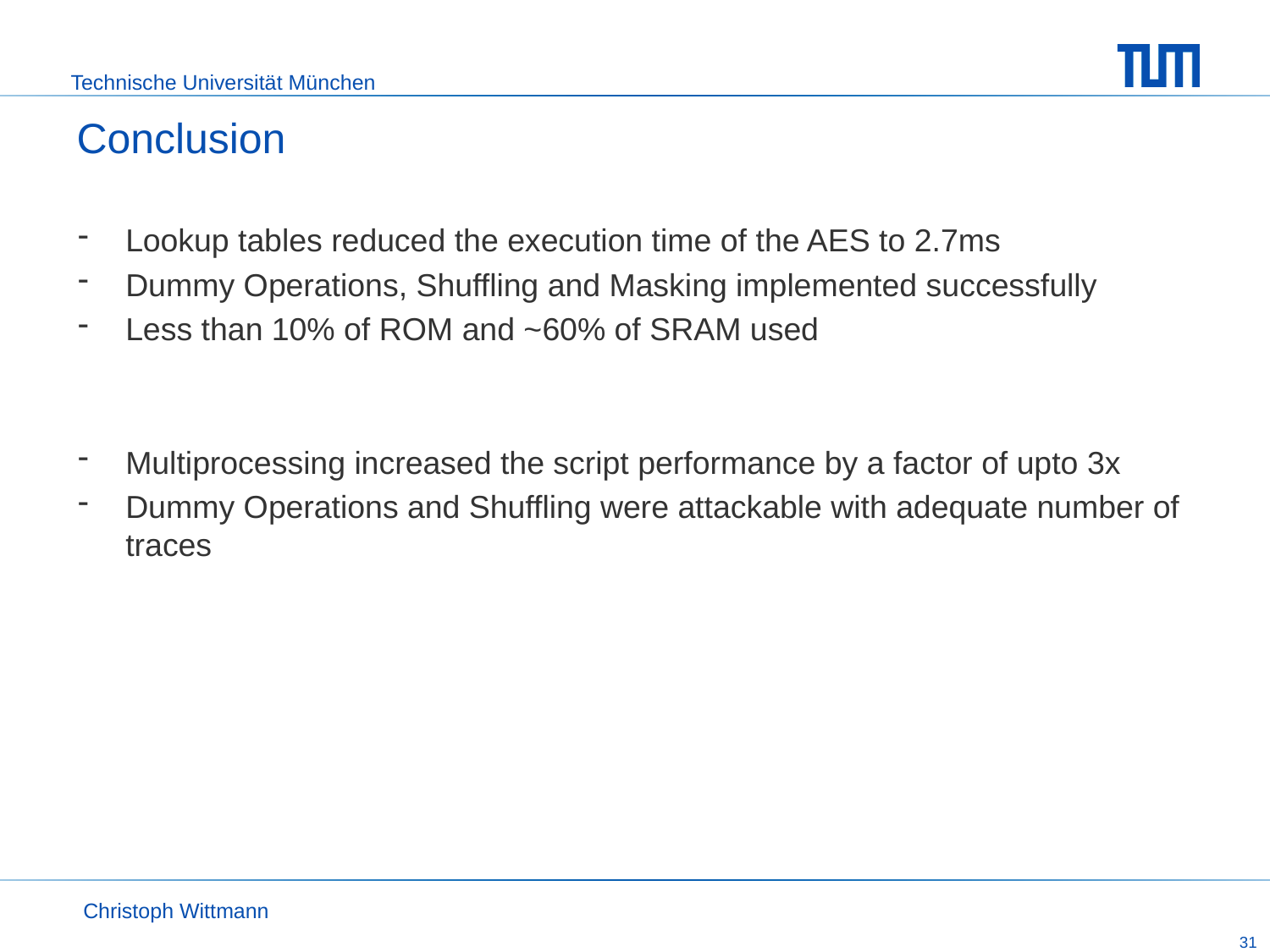

# Conclusion

Lookup tables reduced the execution time of the AES to 2.7ms
Dummy Operations, Shuffling and Masking implemented successfully
Less than 10% of ROM and ~60% of SRAM used

Multiprocessing increased the script performance by a factor of upto 3x
Dummy Operations and Shuffling were attackable with adequate number of traces

Christoph Wittmann
31